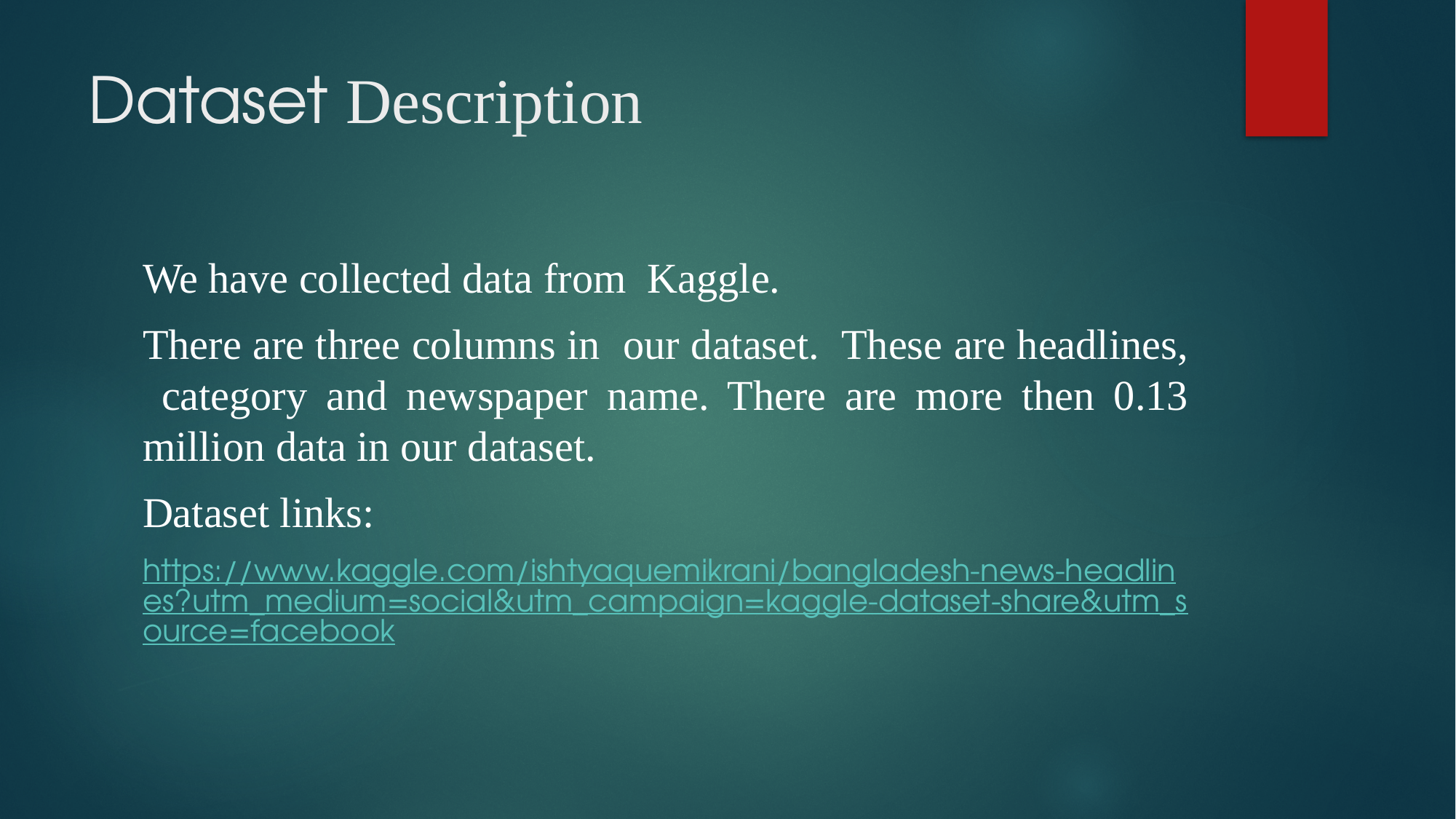

# Dataset Description
We have collected data from  Kaggle.
There are three columns in  our dataset.  These are headlines,  category and newspaper name. There are more then 0.13 million data in our dataset.
Dataset links:
https://www.kaggle.com/ishtyaquemikrani/bangladesh-news-headlines?utm_medium=social&utm_campaign=kaggle-dataset-share&utm_source=facebook